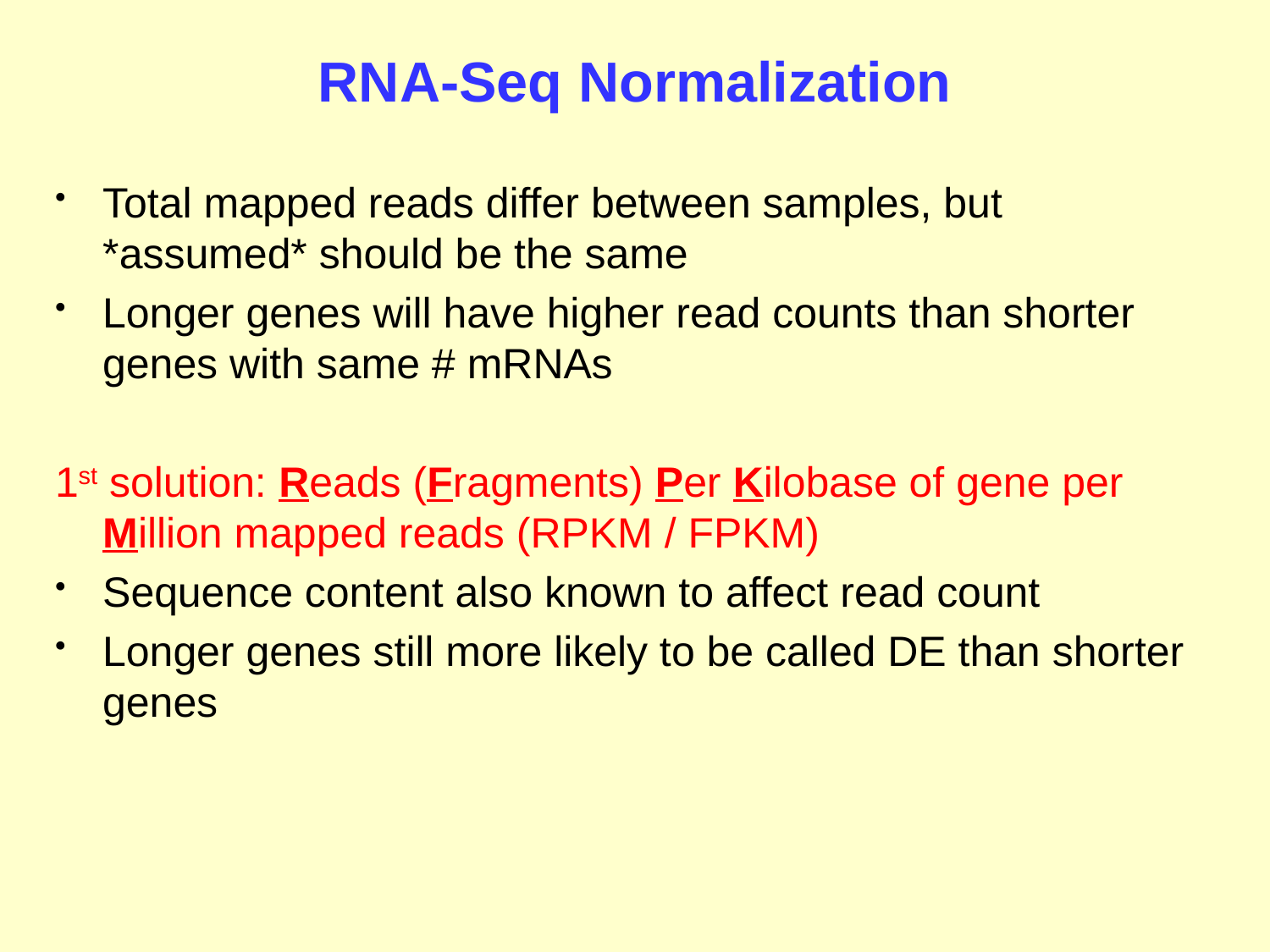

# RNA-Seq Normalization
Total mapped reads differ between samples, but *assumed* should be the same
Longer genes will have higher read counts than shorter genes with same # mRNAs

1st solution: Reads (Fragments) Per Kilobase of gene per Million mapped reads (RPKM / FPKM)
Sequence content also known to affect read count
Longer genes still more likely to be called DE than shorter genes